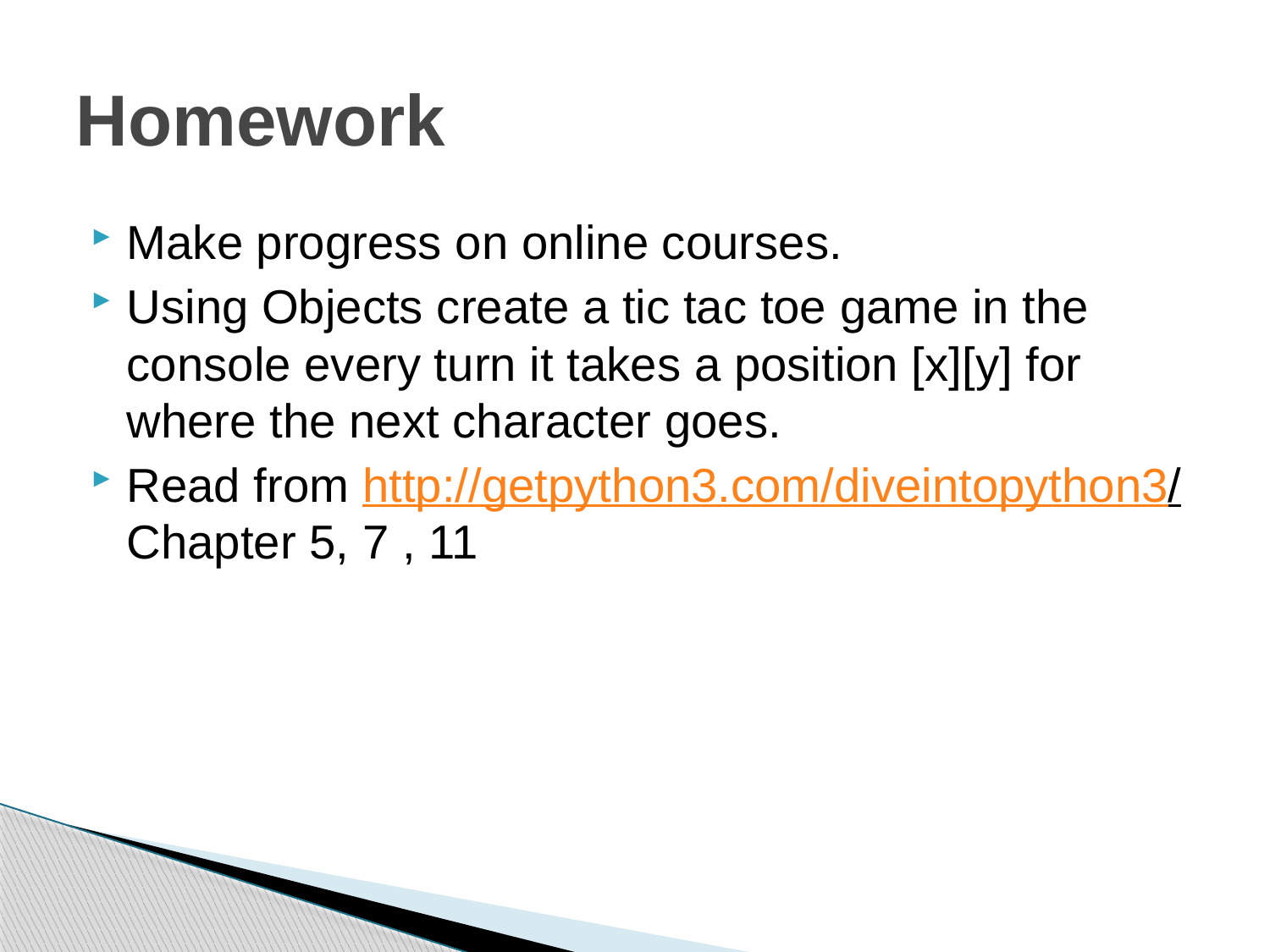

# Homework
Make progress on online courses.
Using Objects create a tic tac toe game in the console every turn it takes a position [x][y] for where the next character goes.
Read from http://getpython3.com/diveintopython3/
Chapter 5, 7 , 11